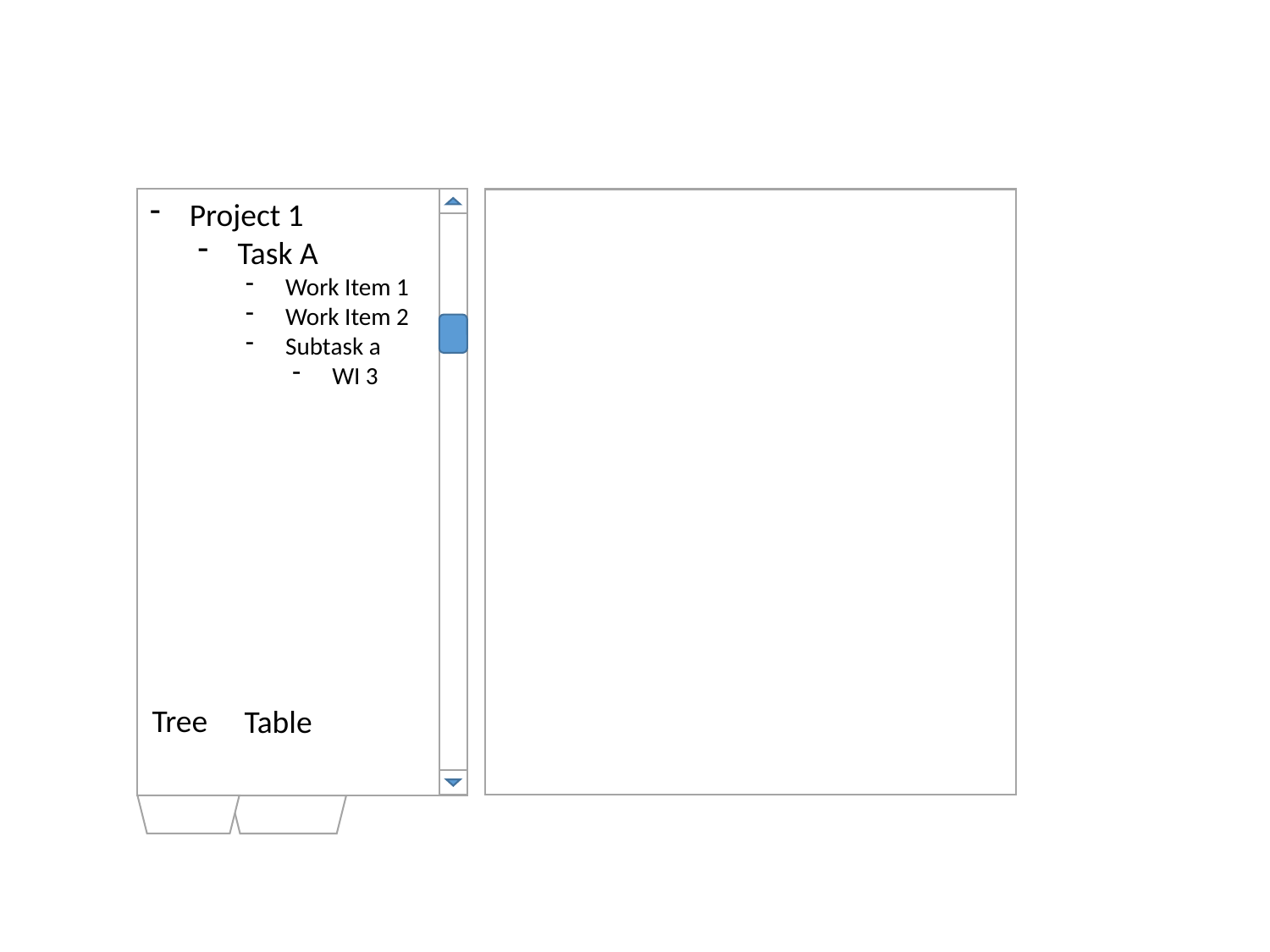

Project 1
Task A
Work Item 1
Work Item 2
Subtask a
WI 3

Tree
Table